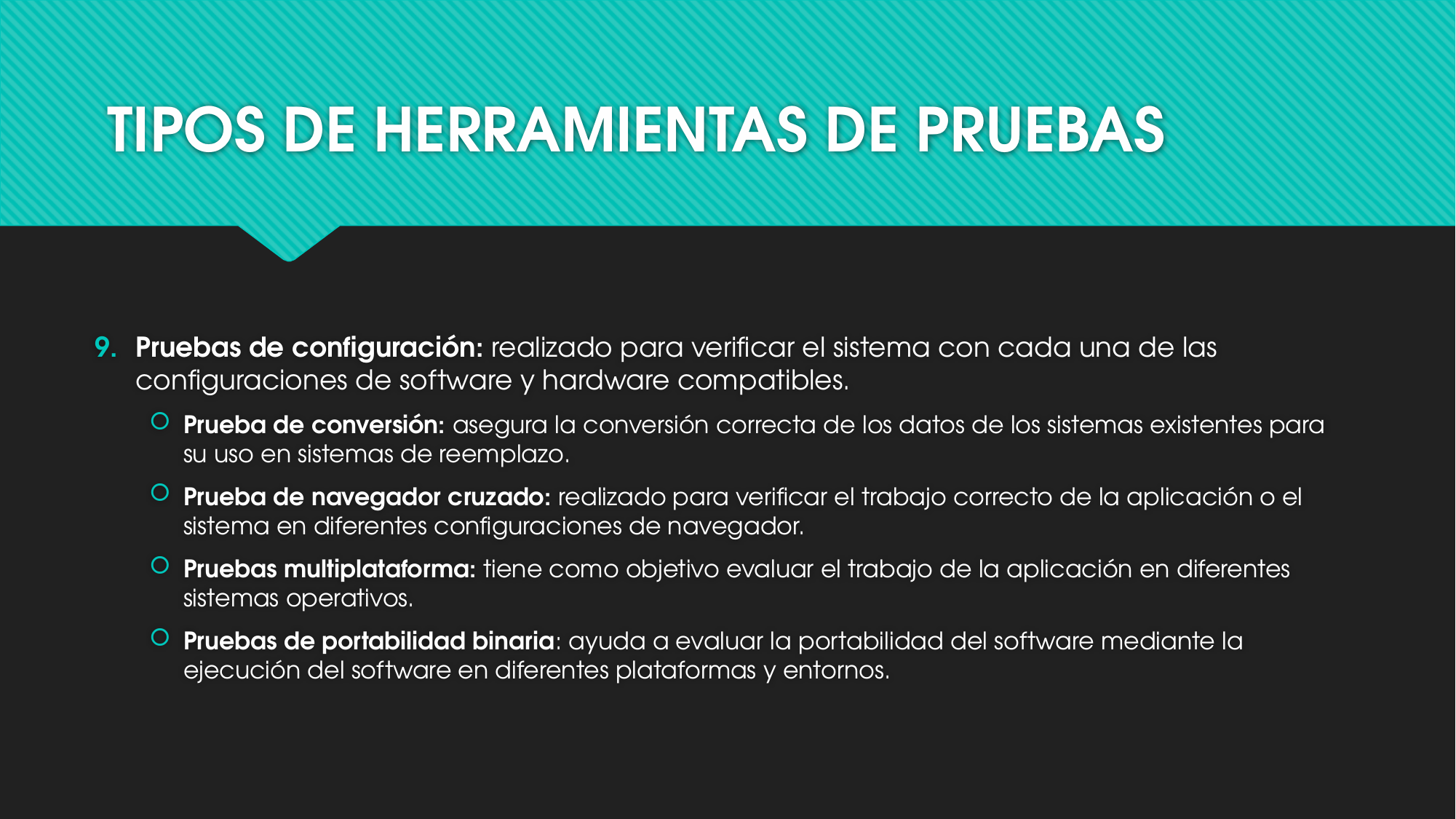

# TIPOS DE HERRAMIENTAS DE PRUEBAS
Pruebas de configuración: realizado para verificar el sistema con cada una de las configuraciones de software y hardware compatibles.
Prueba de conversión: asegura la conversión correcta de los datos de los sistemas existentes para su uso en sistemas de reemplazo.
Prueba de navegador cruzado: realizado para verificar el trabajo correcto de la aplicación o el sistema en diferentes configuraciones de navegador.
Pruebas multiplataforma: tiene como objetivo evaluar el trabajo de la aplicación en diferentes sistemas operativos.
Pruebas de portabilidad binaria: ayuda a evaluar la portabilidad del software mediante la ejecución del software en diferentes plataformas y entornos.